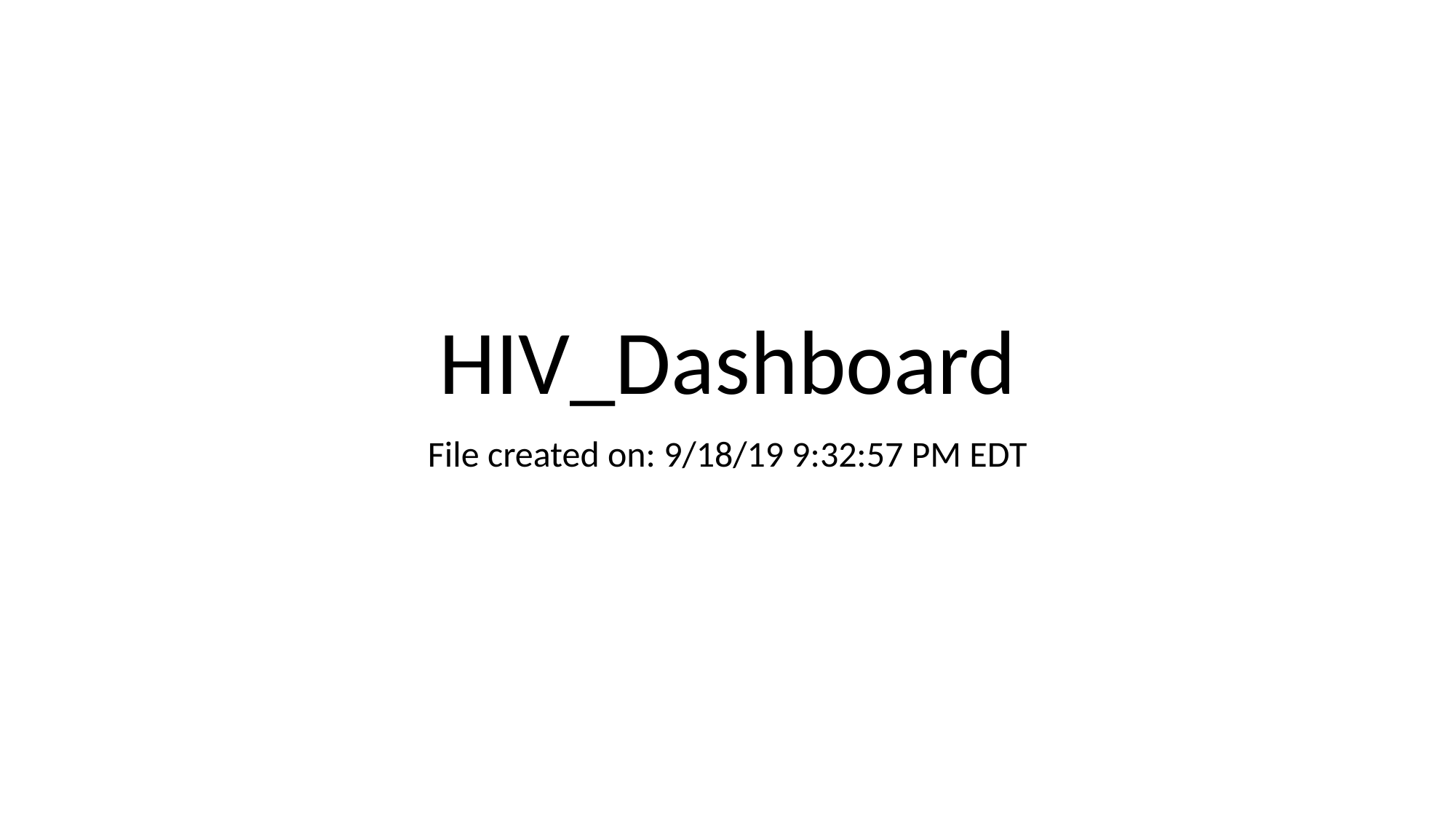

# HIV_Dashboard
File created on: 9/18/19 9:32:57 PM EDT